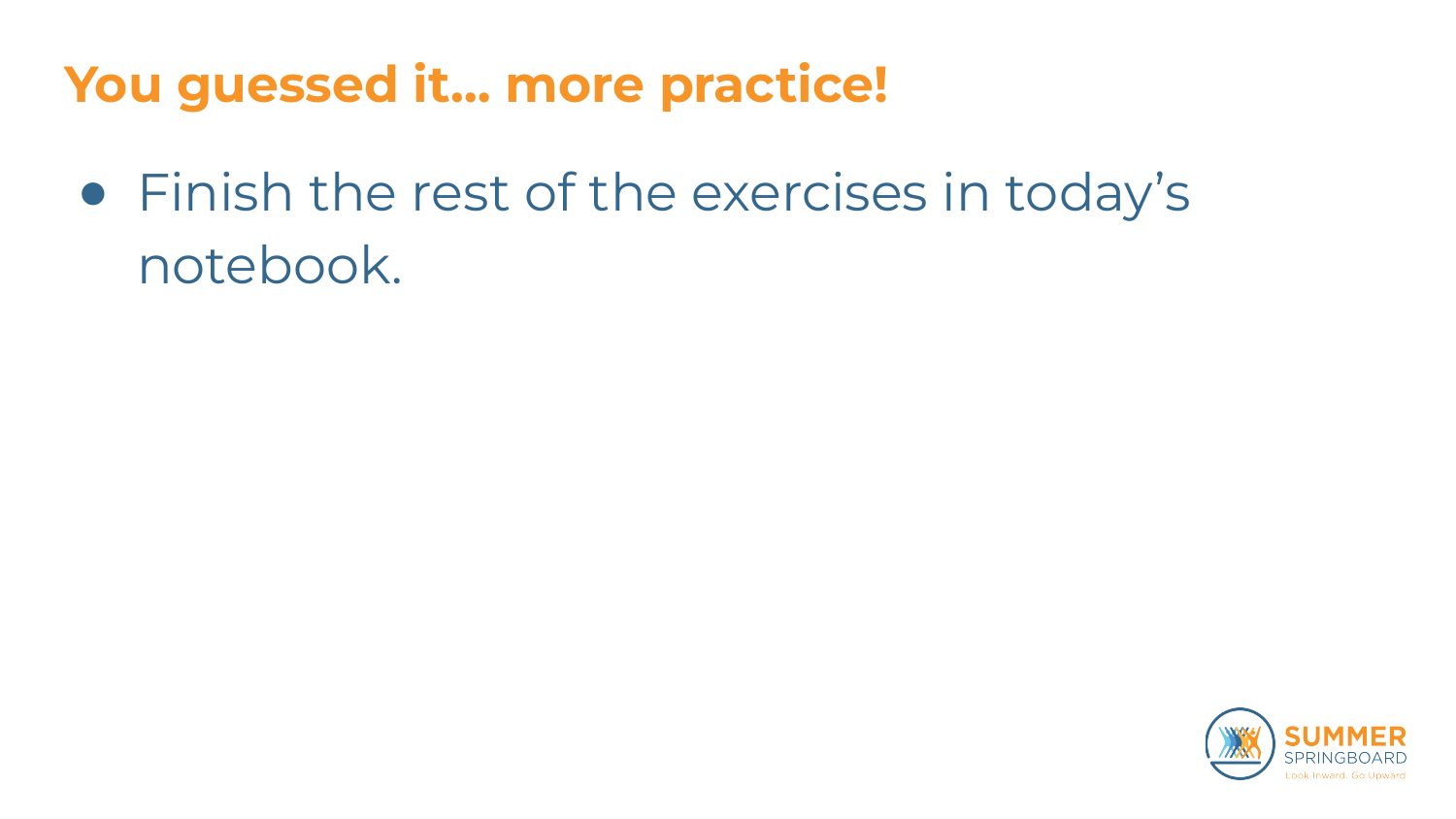

# You guessed it… more practice!
Finish the rest of the exercises in today’s notebook.